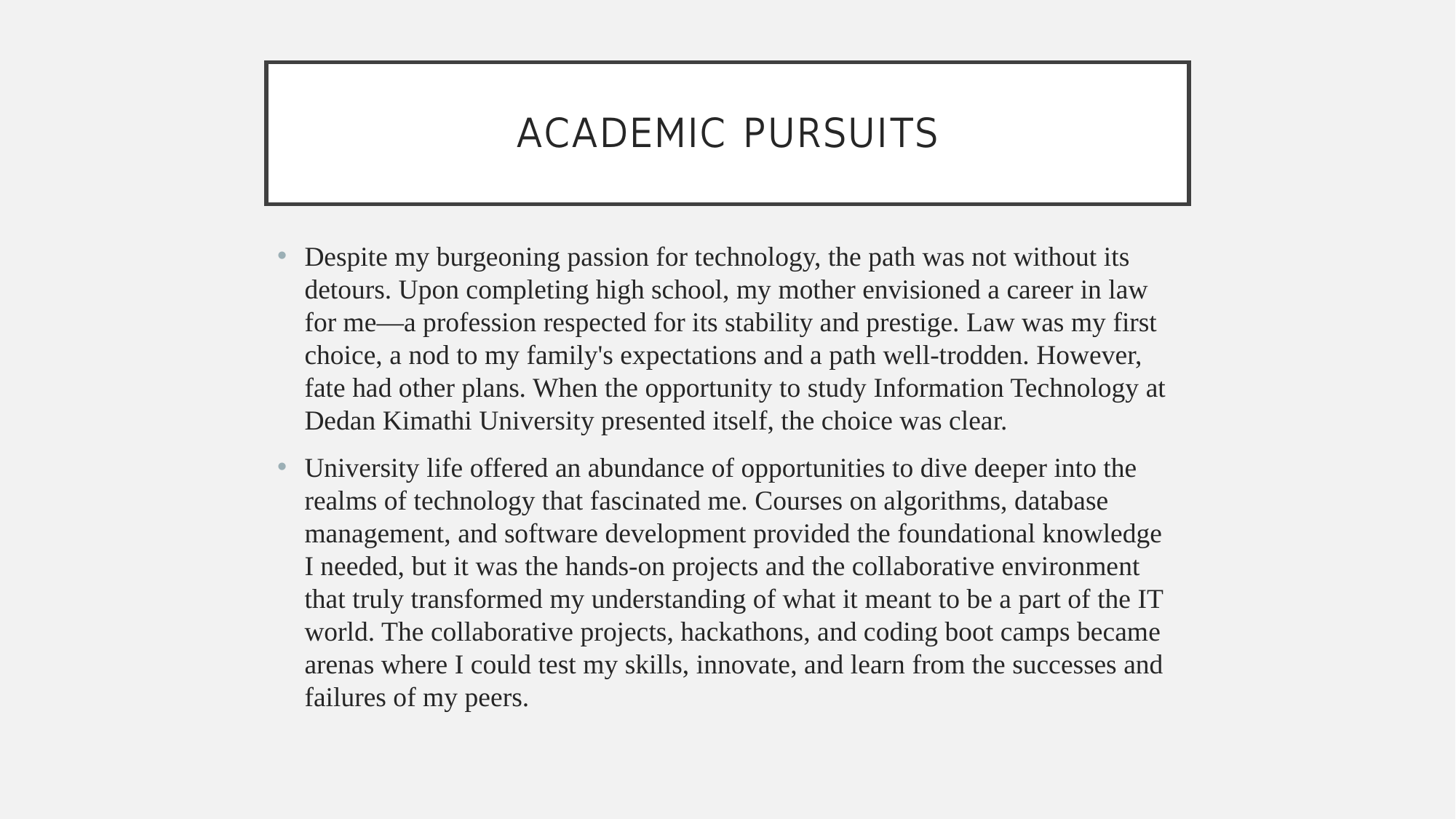

# ACADEMIC PURSUITS
Despite my burgeoning passion for technology, the path was not without its detours. Upon completing high school, my mother envisioned a career in law for me—a profession respected for its stability and prestige. Law was my first choice, a nod to my family's expectations and a path well-trodden. However, fate had other plans. When the opportunity to study Information Technology at Dedan Kimathi University presented itself, the choice was clear.
University life offered an abundance of opportunities to dive deeper into the realms of technology that fascinated me. Courses on algorithms, database management, and software development provided the foundational knowledge I needed, but it was the hands-on projects and the collaborative environment that truly transformed my understanding of what it meant to be a part of the IT world. The collaborative projects, hackathons, and coding boot camps became arenas where I could test my skills, innovate, and learn from the successes and failures of my peers.